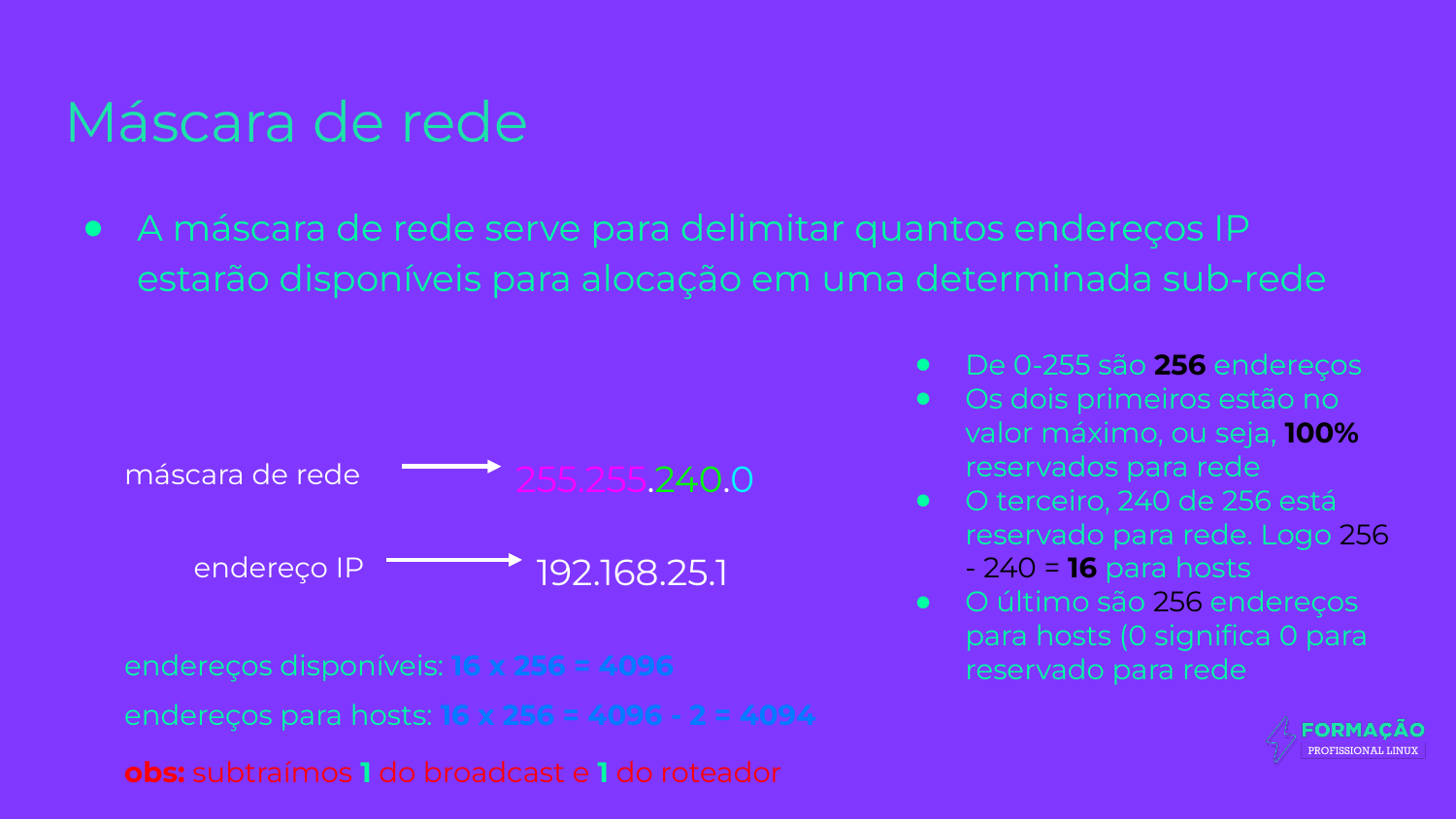

# Máscara de rede
A máscara de rede serve para delimitar quantos endereços IP estarão disponíveis para alocação em uma determinada sub-rede
De 0-255 são 256 endereços
Os dois primeiros estão no valor máximo, ou seja, 100% reservados para rede
O terceiro, 240 de 256 está reservado para rede. Logo 256 - 240 = 16 para hosts
O último são 256 endereços para hosts (0 significa 0 para reservado para rede
máscara de rede
255.255.240.0
endereço IP
192.168.25.1
endereços disponíveis: 16 x 256 = 4096
endereços para hosts: 16 x 256 = 4096 - 2 = 4094
obs: subtraímos 1 do broadcast e 1 do roteador